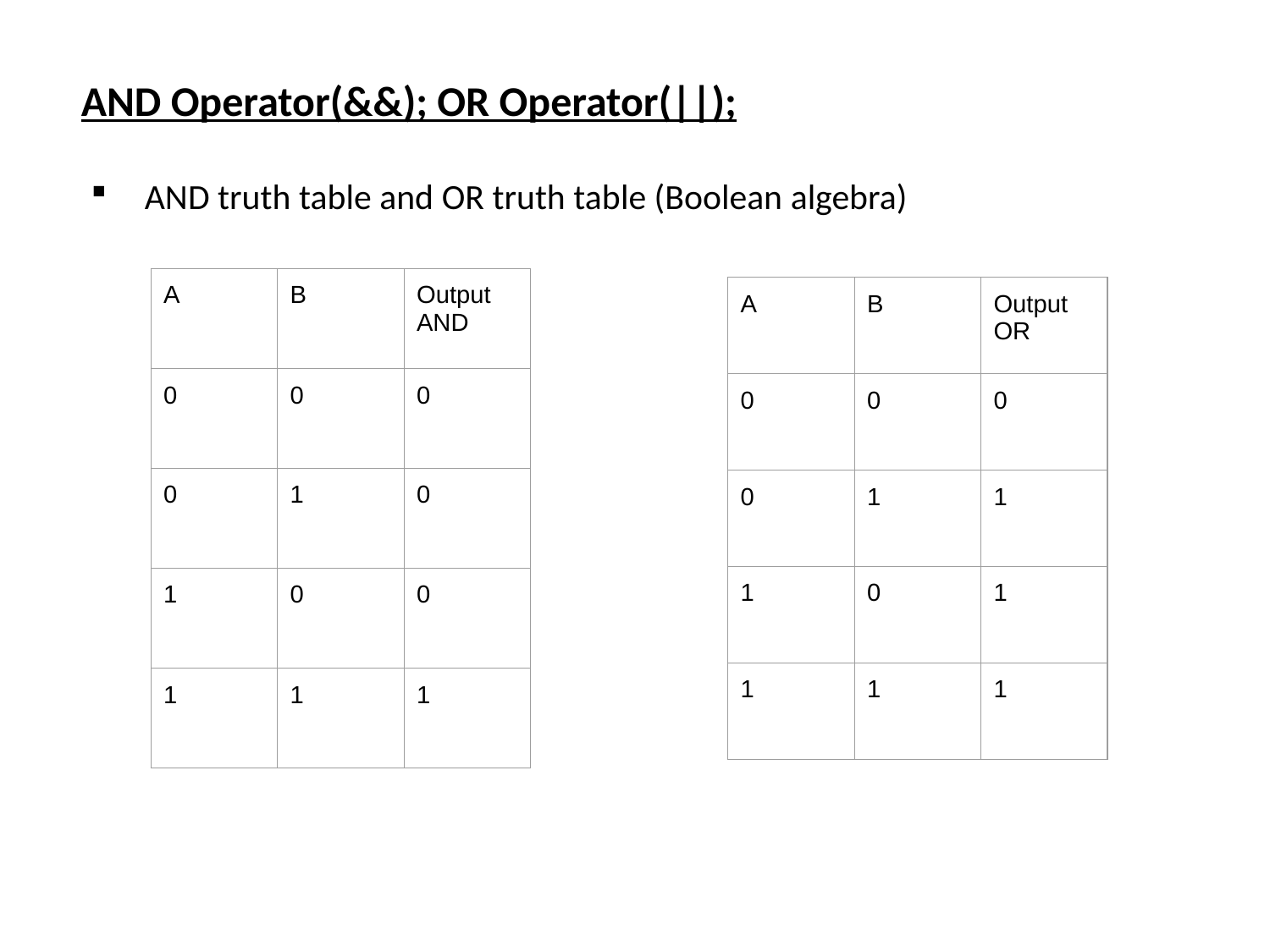

AND Operator(&&); OR Operator(||);
AND truth table and OR truth table (Boolean algebra)
| A | B | Output AND |
| --- | --- | --- |
| 0 | 0 | 0 |
| 0 | 1 | 0 |
| 1 | 0 | 0 |
| 1 | 1 | 1 |
| A | B | Output OR |
| --- | --- | --- |
| 0 | 0 | 0 |
| 0 | 1 | 1 |
| 1 | 0 | 1 |
| 1 | 1 | 1 |